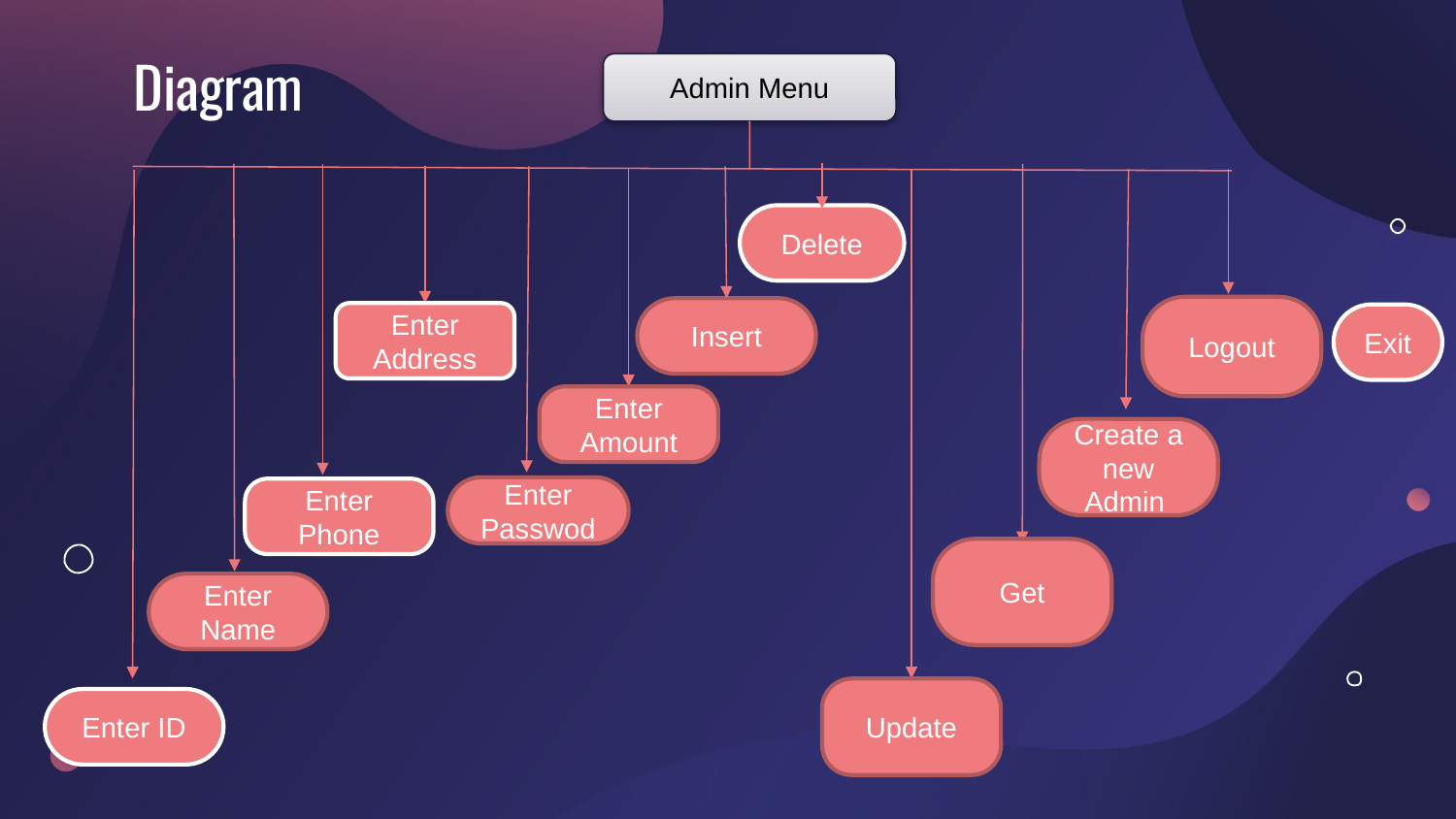

# Diagram
Admin Menu
Delete

Logout
Insert
Enter Address
Exit
Enter Amount
Create a new Admin
Enter Passwod
Enter Phone
Get
Enter Name
Update
Enter ID